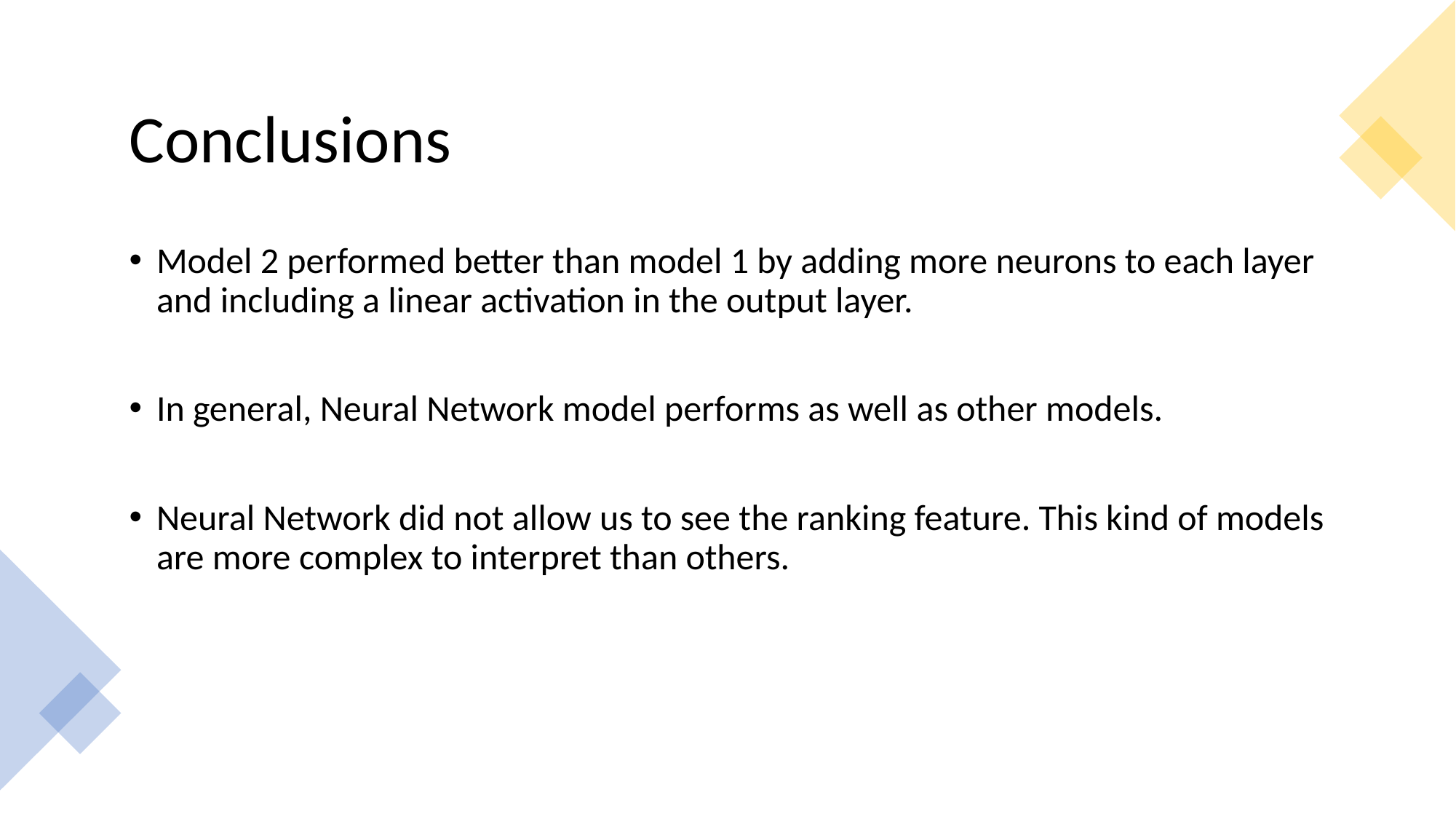

# Conclusions
Model 2 performed better than model 1 by adding more neurons to each layer and including a linear activation in the output layer.

In general, Neural Network model performs as well as other models.

Neural Network did not allow us to see the ranking feature. This kind of models are more complex to interpret than others.

12